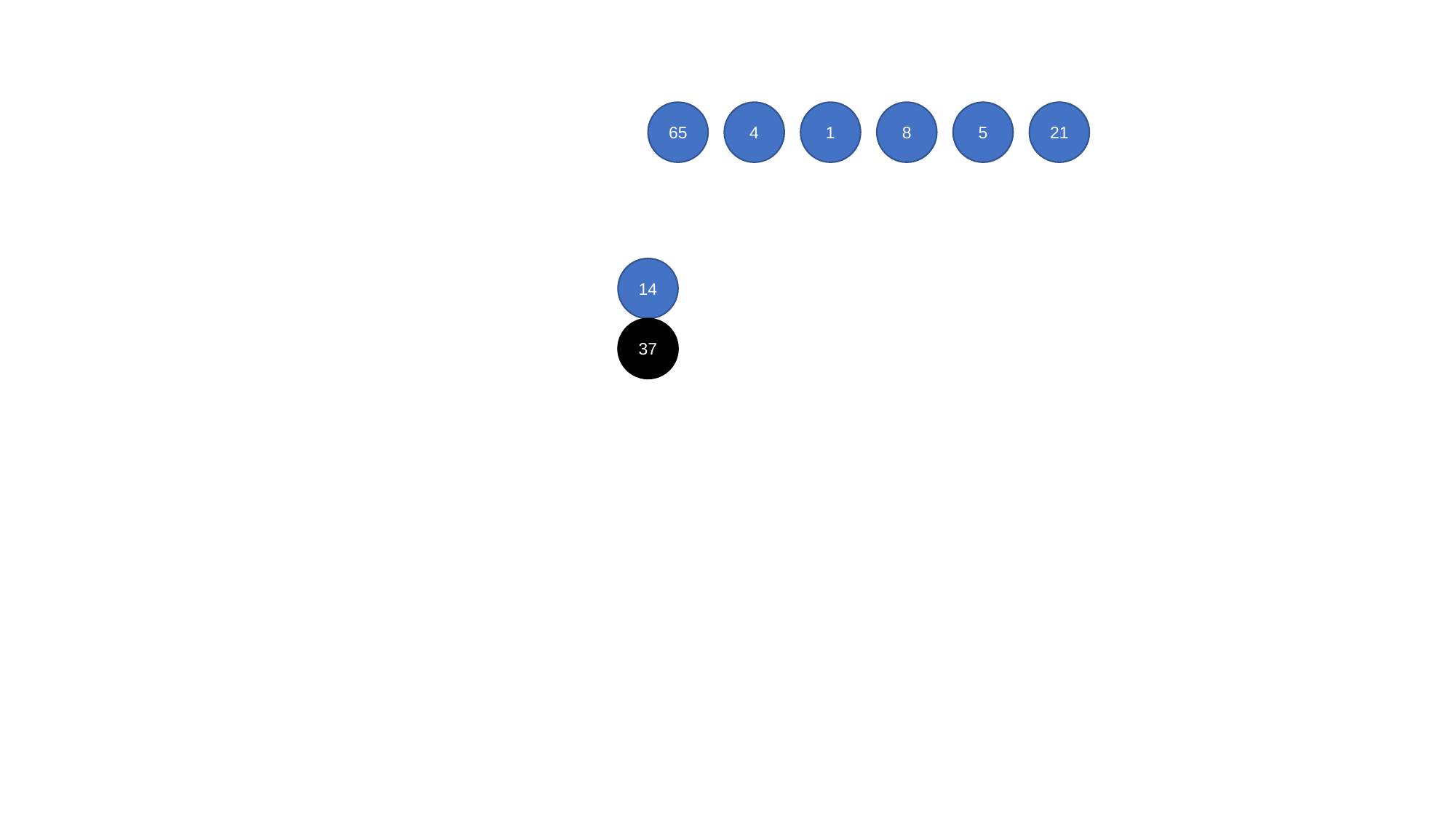

65
4
1
8
5
21
14
37